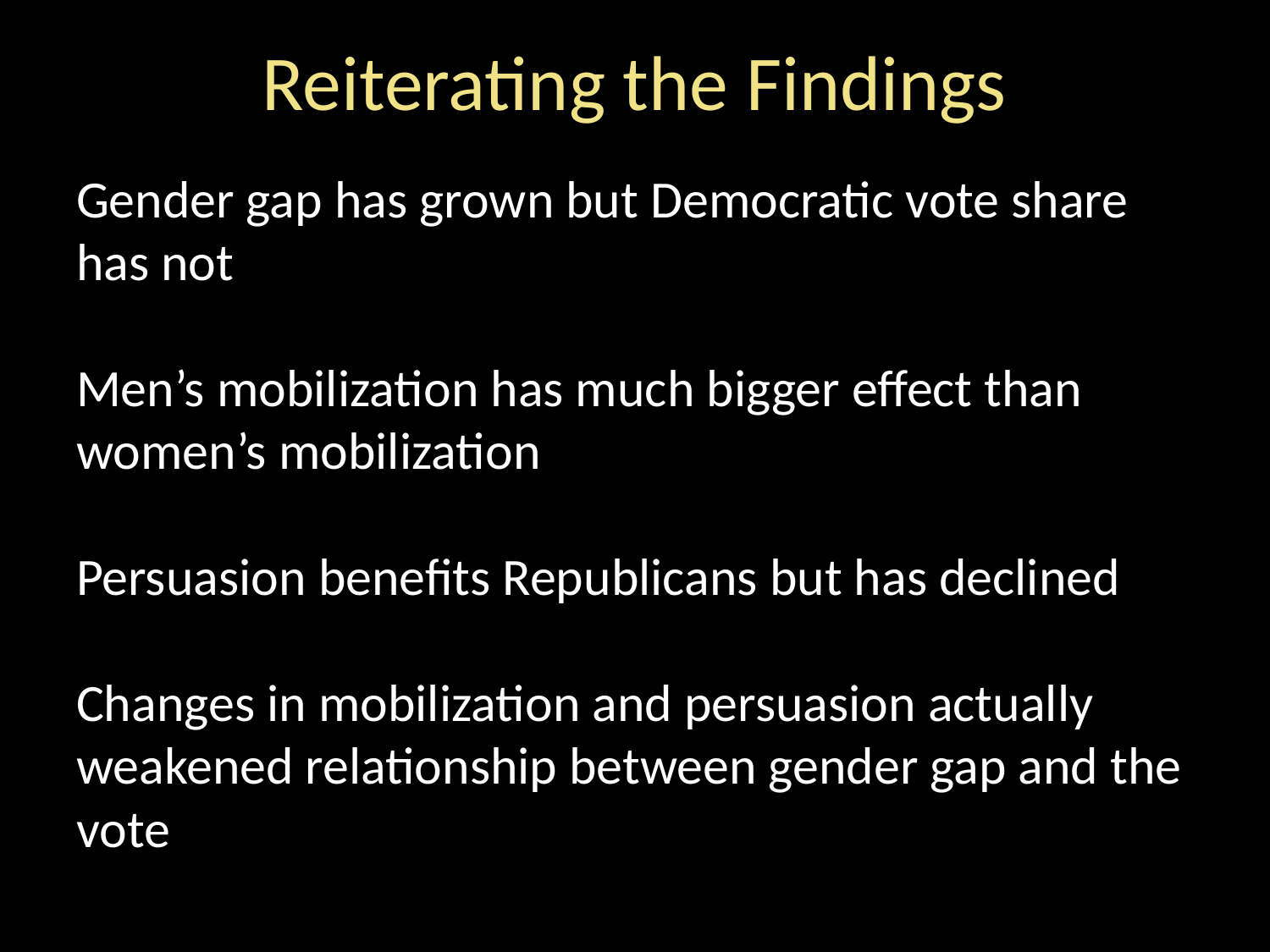

# Reiterating the Findings
Gender gap has grown but Democratic vote share has not

Men’s mobilization has much bigger effect than women’s mobilization

Persuasion benefits Republicans but has declined

Changes in mobilization and persuasion actually weakened relationship between gender gap and the vote